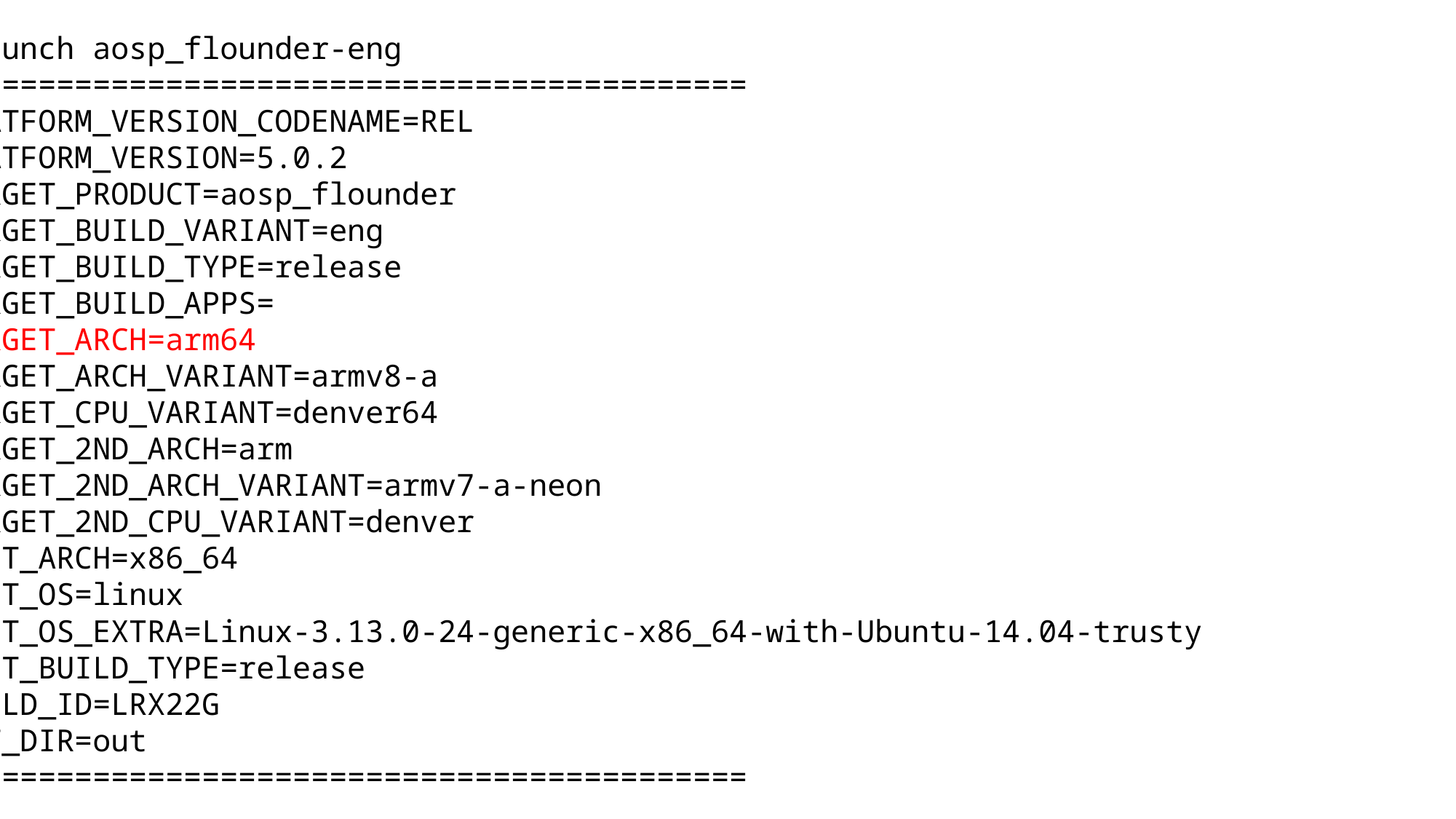

# lunch aosp_flounder-eng
============================================
PLATFORM_VERSION_CODENAME=REL
PLATFORM_VERSION=5.0.2
TARGET_PRODUCT=aosp_flounder
TARGET_BUILD_VARIANT=eng
TARGET_BUILD_TYPE=release
TARGET_BUILD_APPS=
TARGET_ARCH=arm64
TARGET_ARCH_VARIANT=armv8-a
TARGET_CPU_VARIANT=denver64
TARGET_2ND_ARCH=arm
TARGET_2ND_ARCH_VARIANT=armv7-a-neon
TARGET_2ND_CPU_VARIANT=denver
HOST_ARCH=x86_64
HOST_OS=linux
HOST_OS_EXTRA=Linux-3.13.0-24-generic-x86_64-with-Ubuntu-14.04-trusty
HOST_BUILD_TYPE=release
BUILD_ID=LRX22G
OUT_DIR=out
============================================